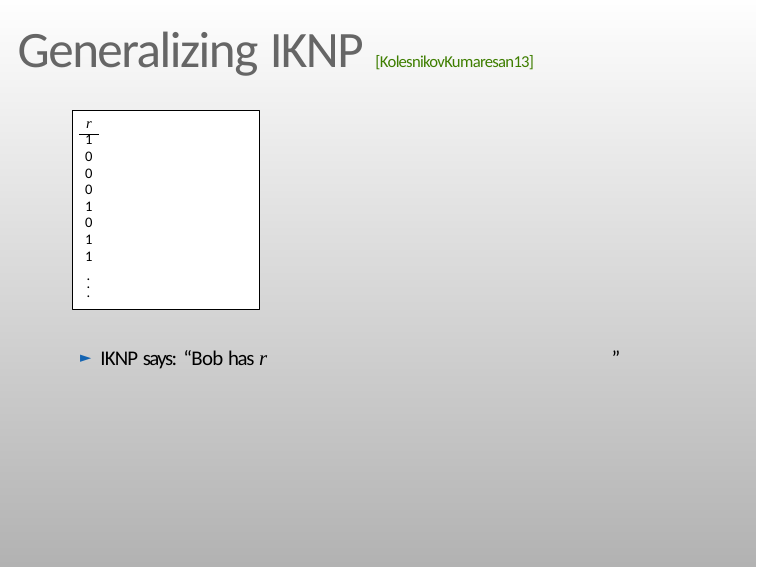

# Generalizing IKNP [KolesnikovKumaresan13]

r
1
0
0
0
1
0
1
1
.
.
.
IKNP says: “Bob has r
”